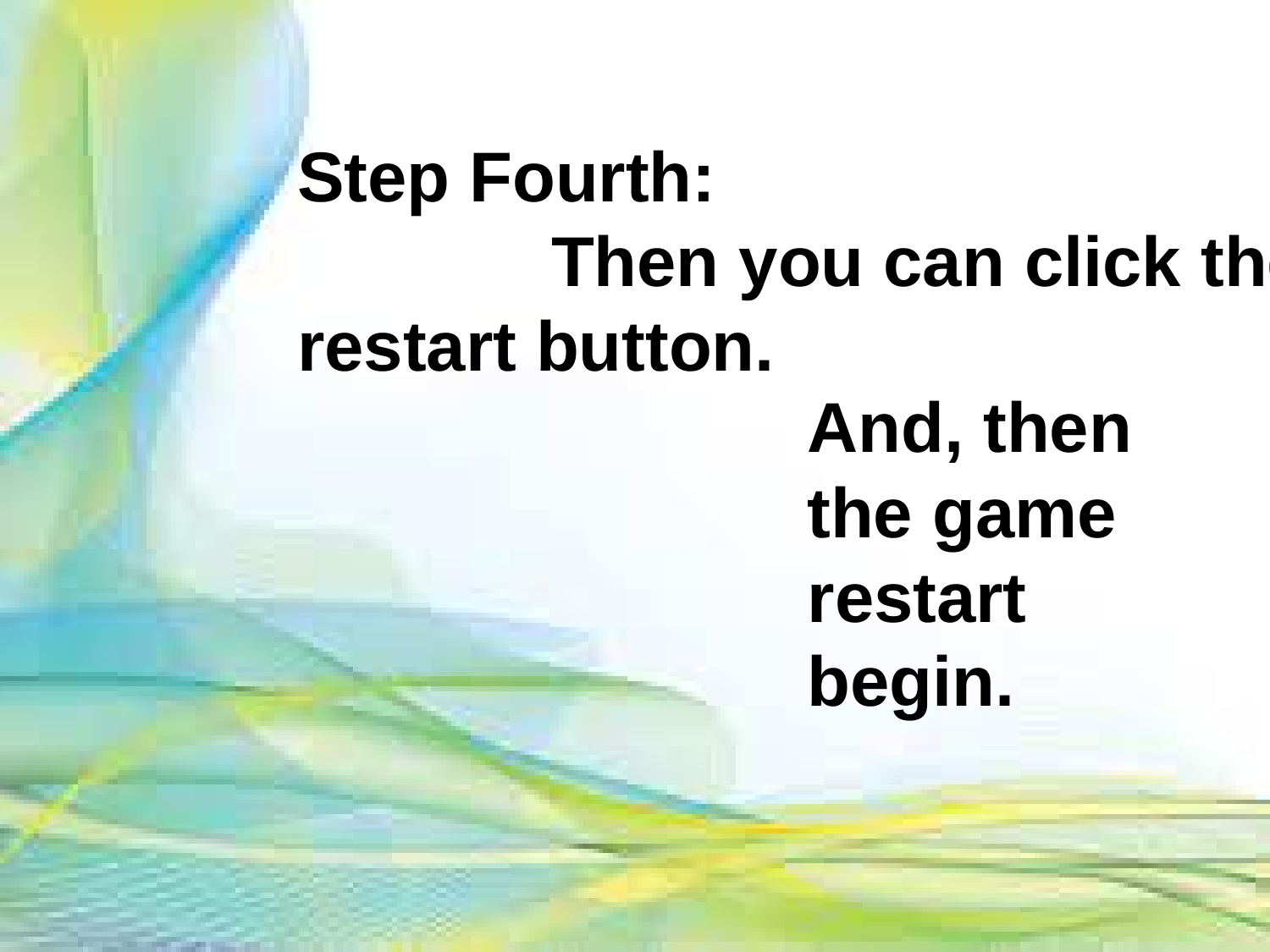

Step Fourth:
		Then you can click the restart button.

And, then the game restart begin.